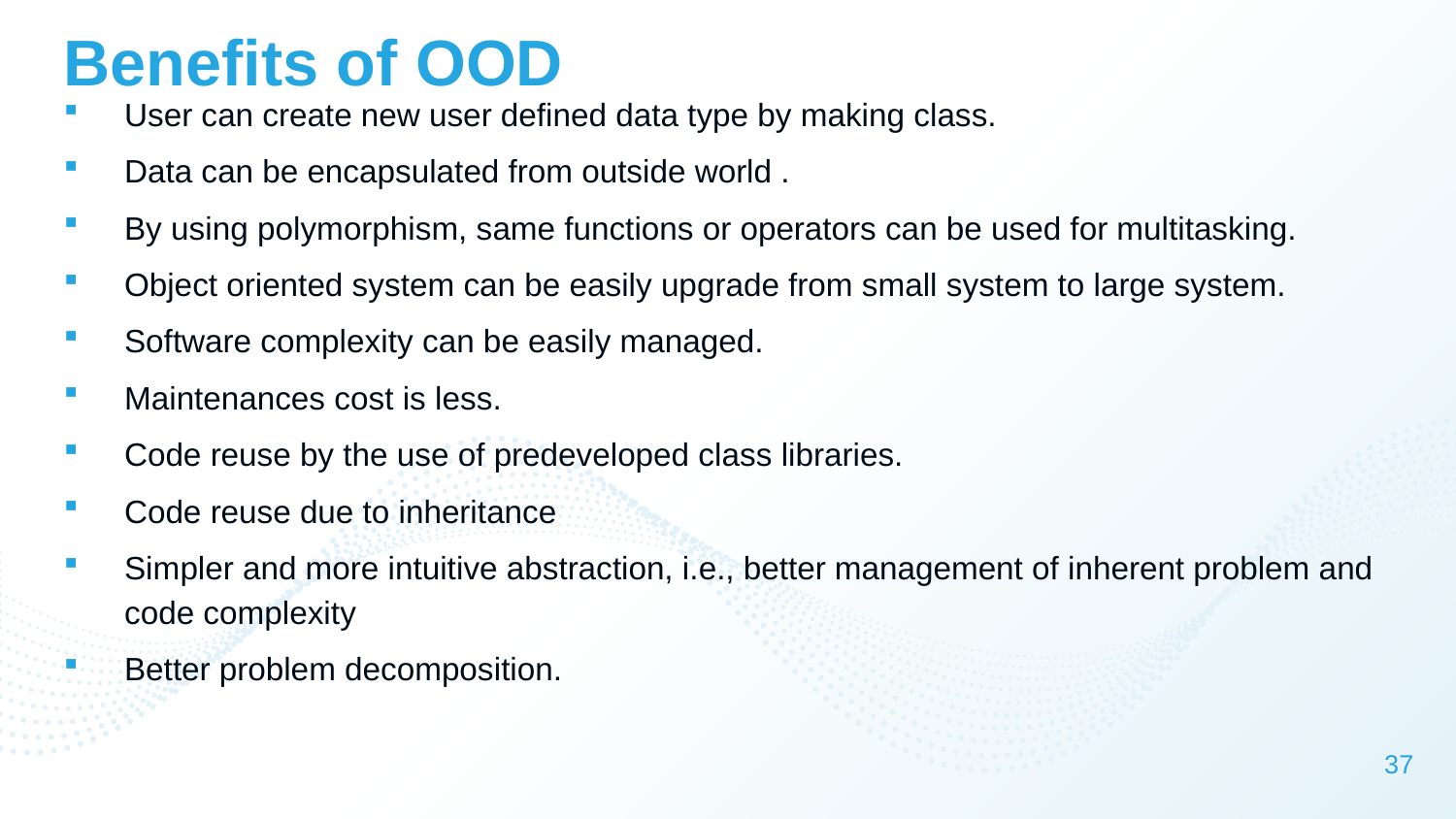

# Benefits of OOD
User can create new user defined data type by making class.
Data can be encapsulated from outside world .
By using polymorphism, same functions or operators can be used for multitasking.
Object oriented system can be easily upgrade from small system to large system.
Software complexity can be easily managed.
Maintenances cost is less.
Code reuse by the use of predeveloped class libraries.
Code reuse due to inheritance
Simpler and more intuitive abstraction, i.e., better management of inherent problem and code complexity
Better problem decomposition.

37